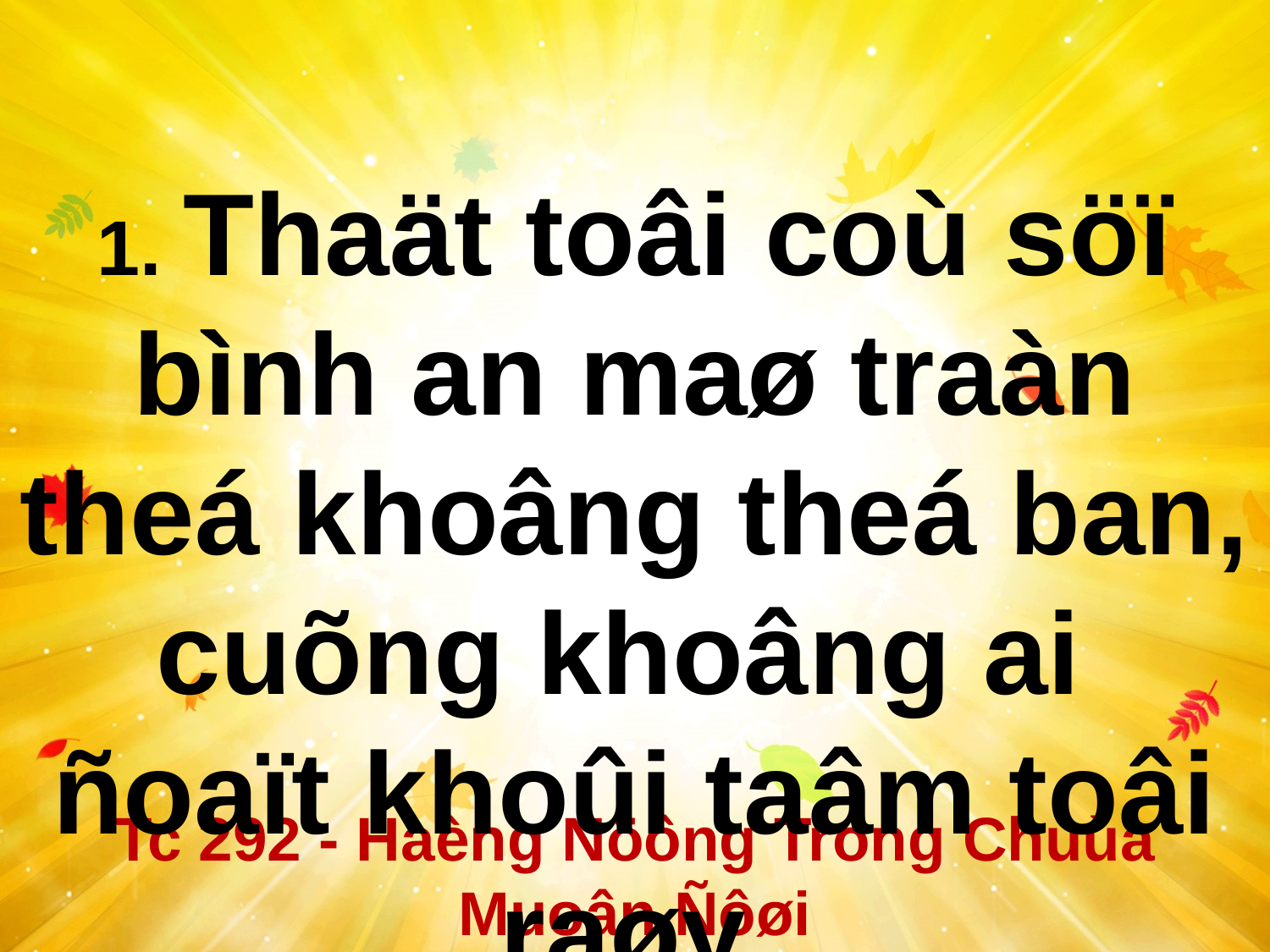

1. Thaät toâi coù söï bình an maø traàn theá khoâng theá ban, cuõng khoâng ai
ñoaït khoûi taâm toâi raøy.
Tc 292 - Haèng Nöông Trong Chuùa Muoân Ñôøi